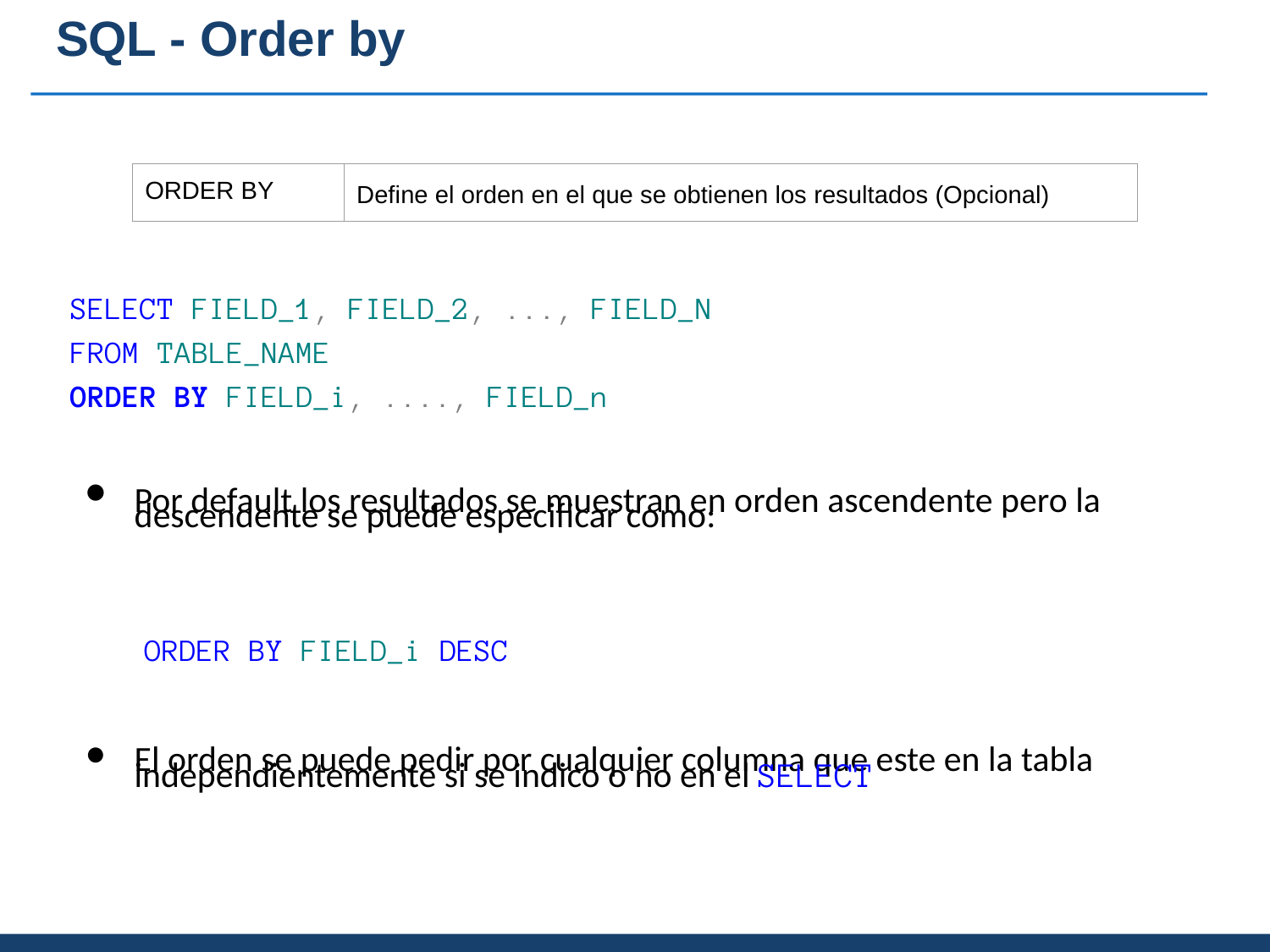

# SQL - Order by
| ORDER BY | Define el orden en el que se obtienen los resultados (Opcional) |
| --- | --- |
SELECT FIELD_1, FIELD_2, ..., FIELD_N
FROM TABLE_NAME
ORDER BY FIELD_i, ...., FIELD_n
Por default los resultados se muestran en orden ascendente pero la descendente se puede especificar como:
ORDER BY FIELD_i DESC
El orden se puede pedir por cualquier columna que este en la tabla independientemente si se indico o no en el SELECT